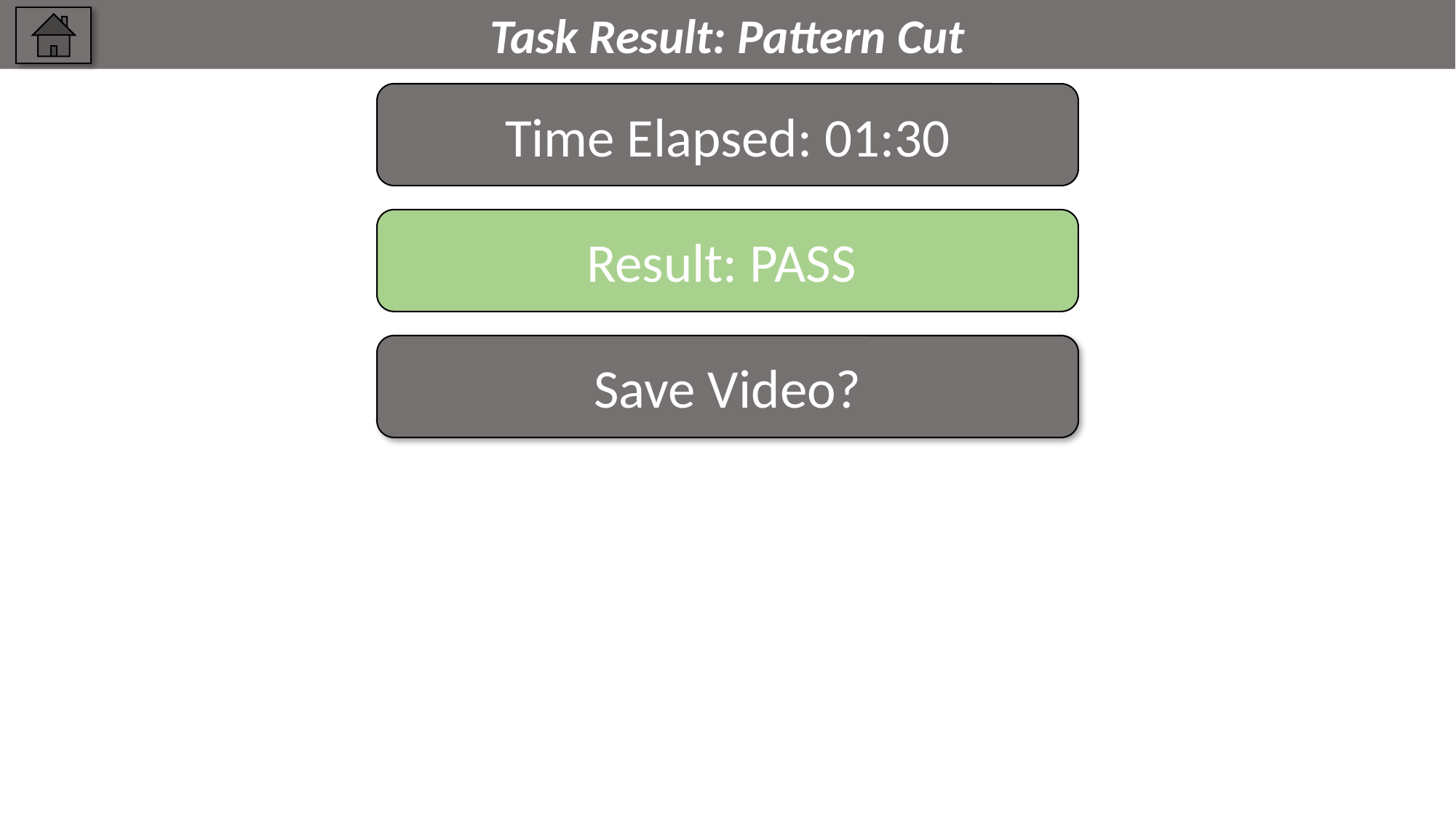

Task Result: Pattern Cut

Time Elapsed: 01:30
Result: PASS
Save Video?